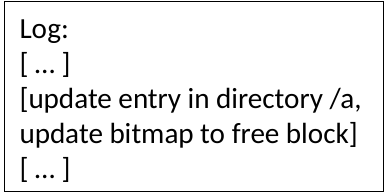

Log:
[ … ]
[update entry in directory /a,
update bitmap to free block]
[ … ]